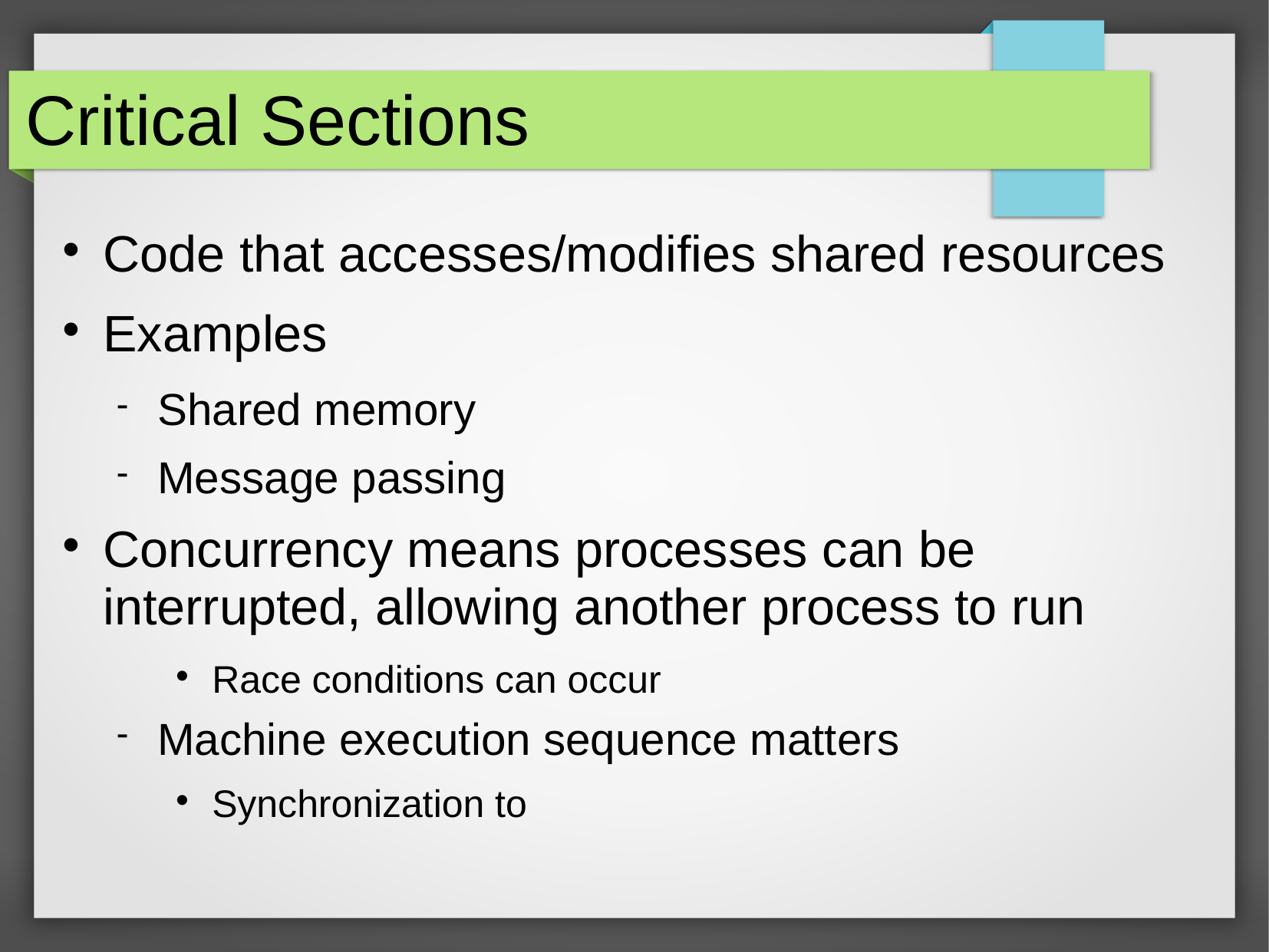

# Critical Sections
Code that accesses/modifies shared resources
Examples
Shared memory
Message passing
Concurrency means processes can be interrupted, allowing another process to run
Race conditions can occur
Machine execution sequence matters
Synchronization to